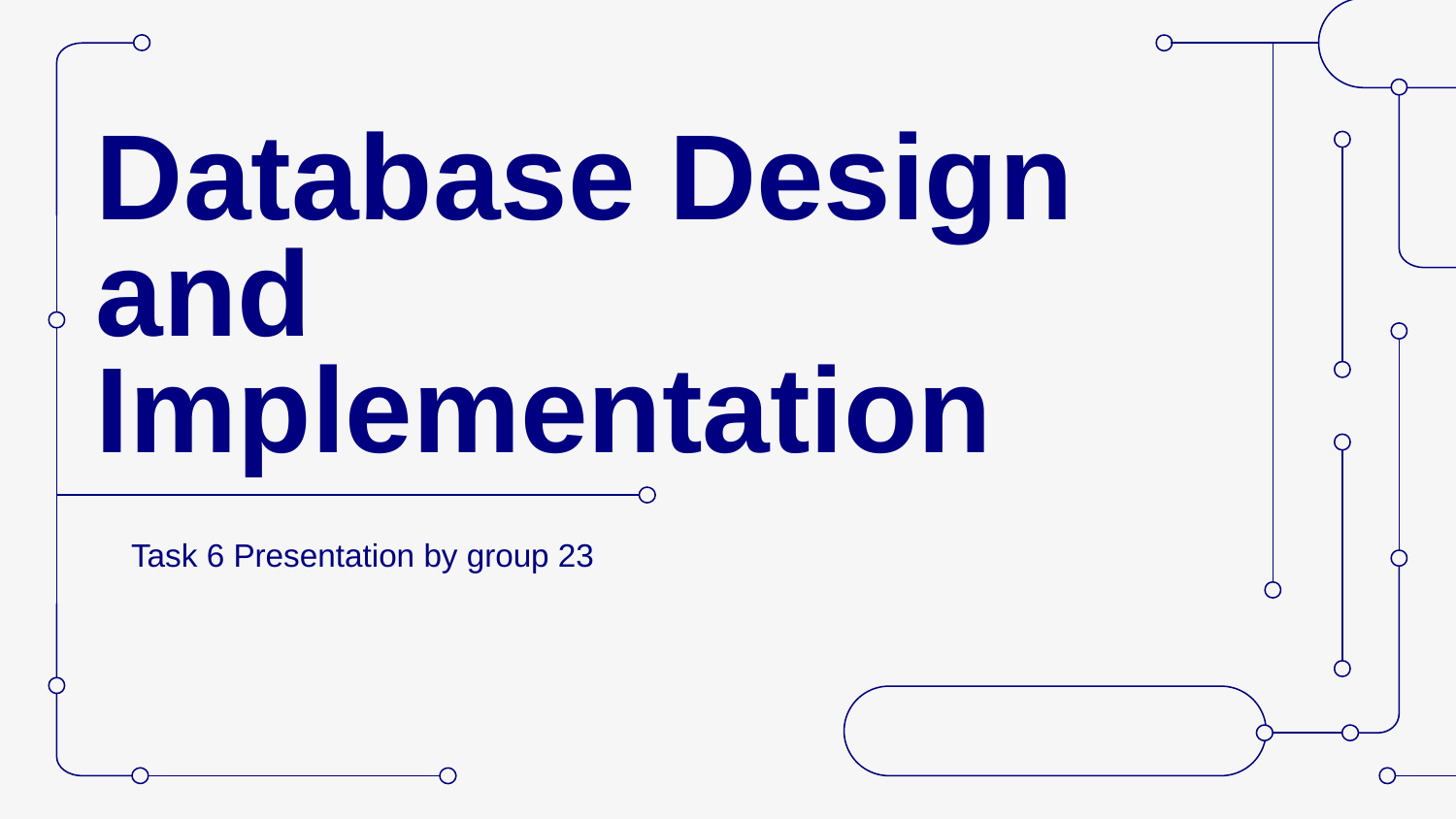

# Database Design and Implementation

Task 6 Presentation by group 23